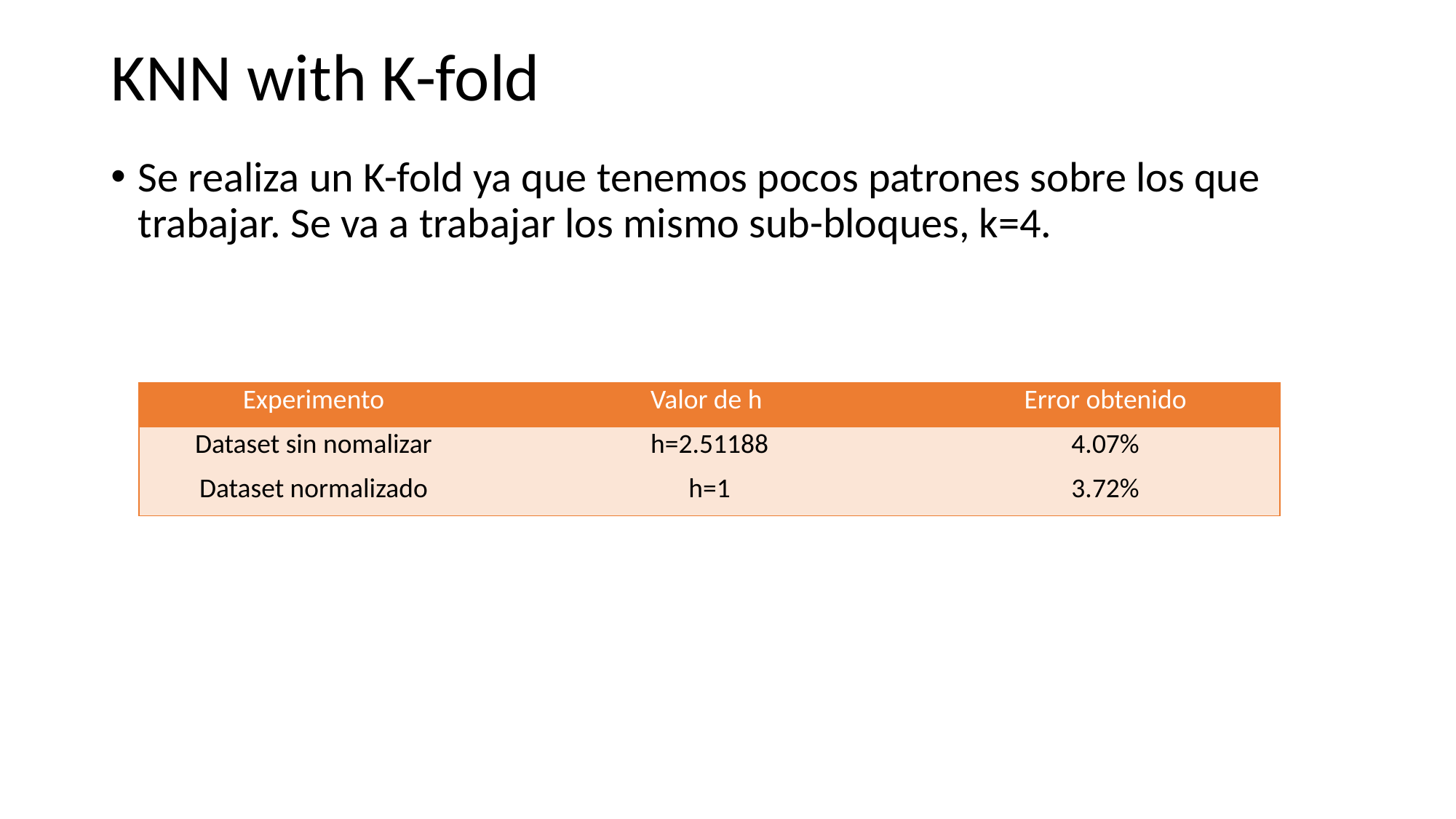

# KNN with K-fold
Se realiza un K-fold ya que tenemos pocos patrones sobre los que trabajar. Se va a trabajar los mismo sub-bloques, k=4.
| Experimento | Valor de h | Error obtenido |
| --- | --- | --- |
| Dataset sin nomalizar | h=2.51188 | 4.07% |
| Dataset normalizado | h=1 | 3.72% |